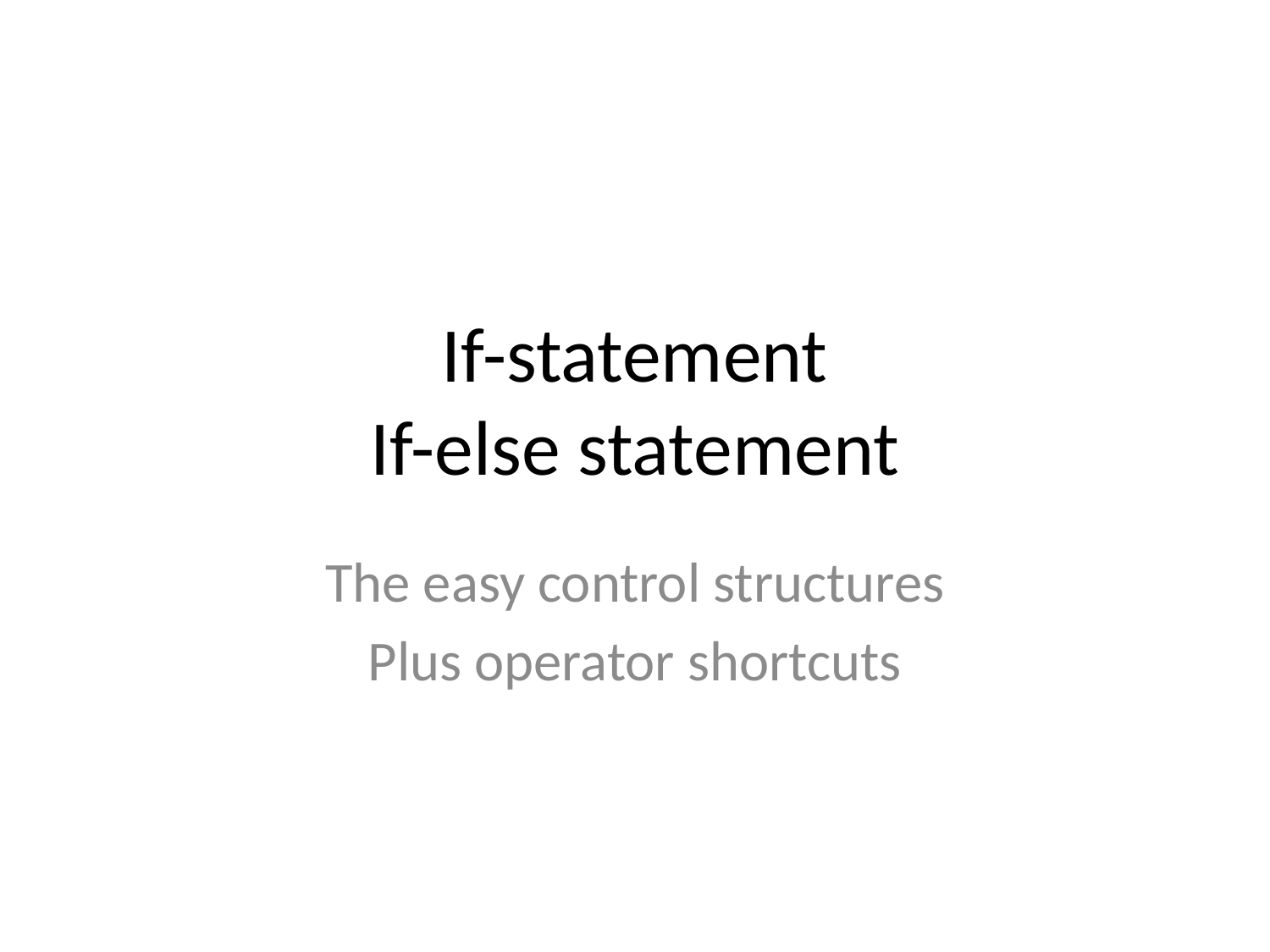

# If-statement If-else statement
The easy control structures
Plus operator shortcuts